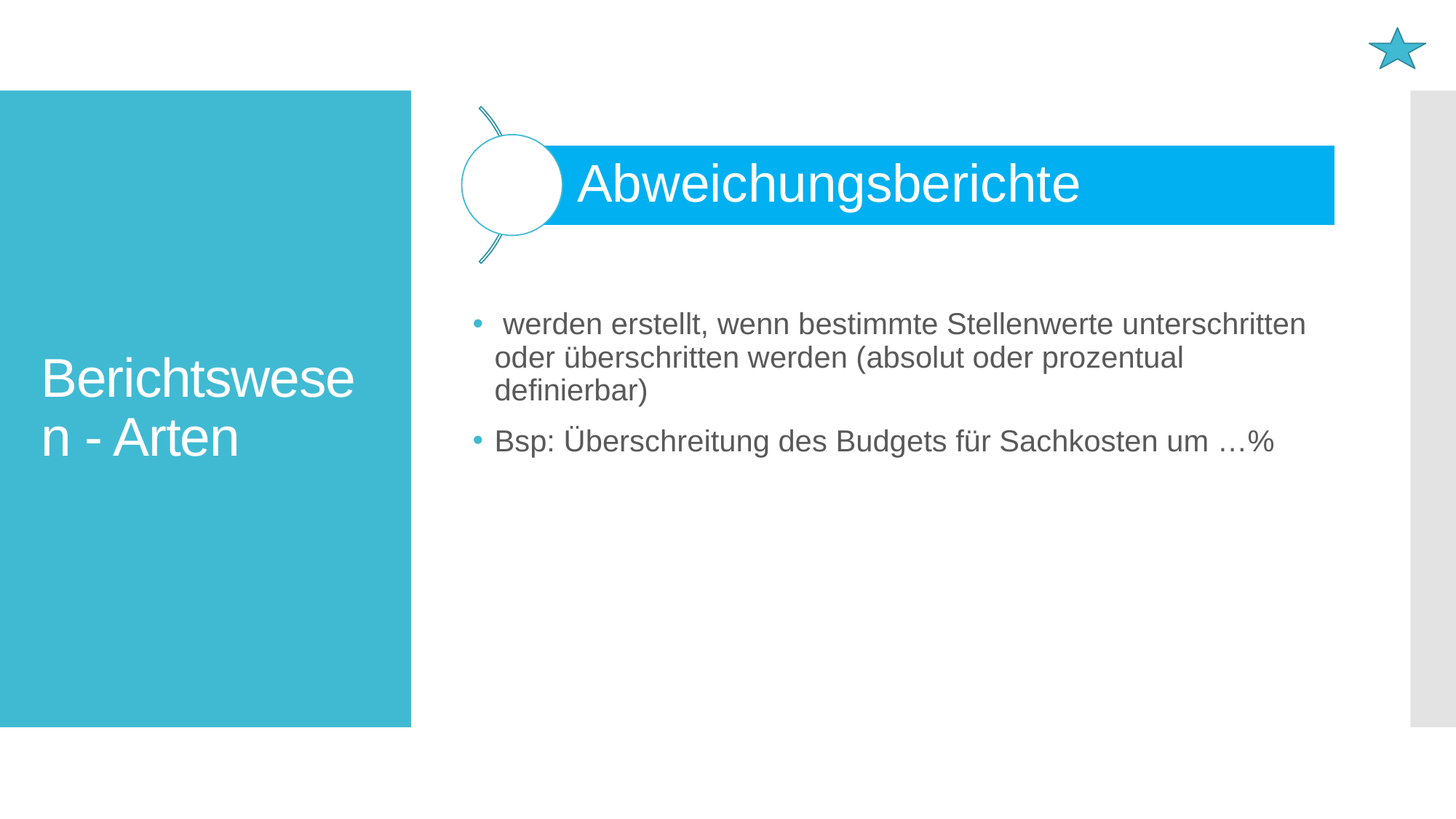

Abweichungsberichte
 werden erstellt, wenn bestimmte Stellenwerte unterschritten oder überschritten werden (absolut oder prozentual definierbar)
Bsp: Überschreitung des Budgets für Sachkosten um …%

# Berichtswesen - Arten